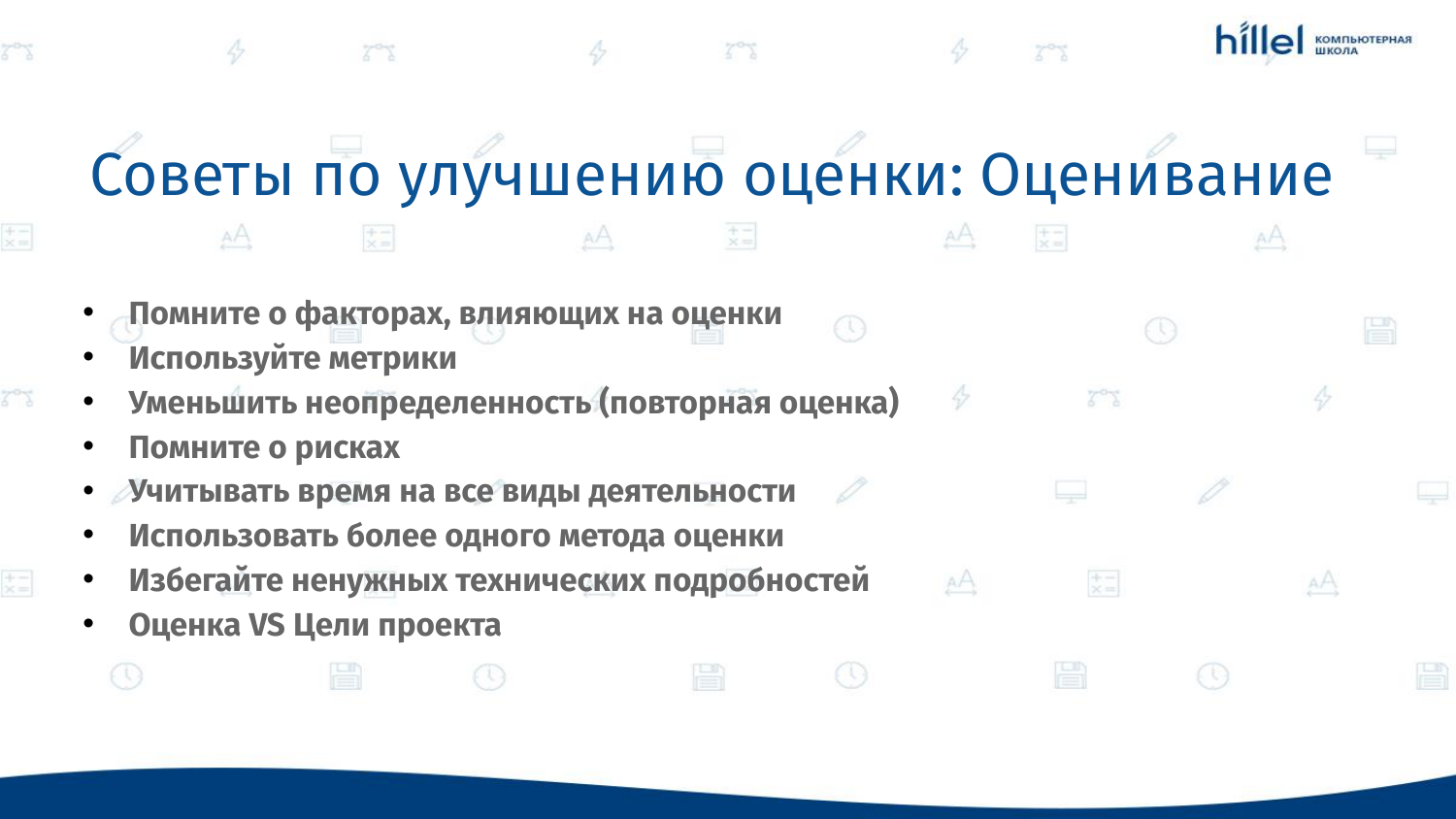

Советы по улучшению оценки: Оценивание
Помните о факторах, влияющих на оценки
Используйте метрики
Уменьшить неопределенность (повторная оценка)
Помните о рисках
Учитывать время на все виды деятельности
Использовать более одного метода оценки
Избегайте ненужных технических подробностей
Оценка VS Цели проекта